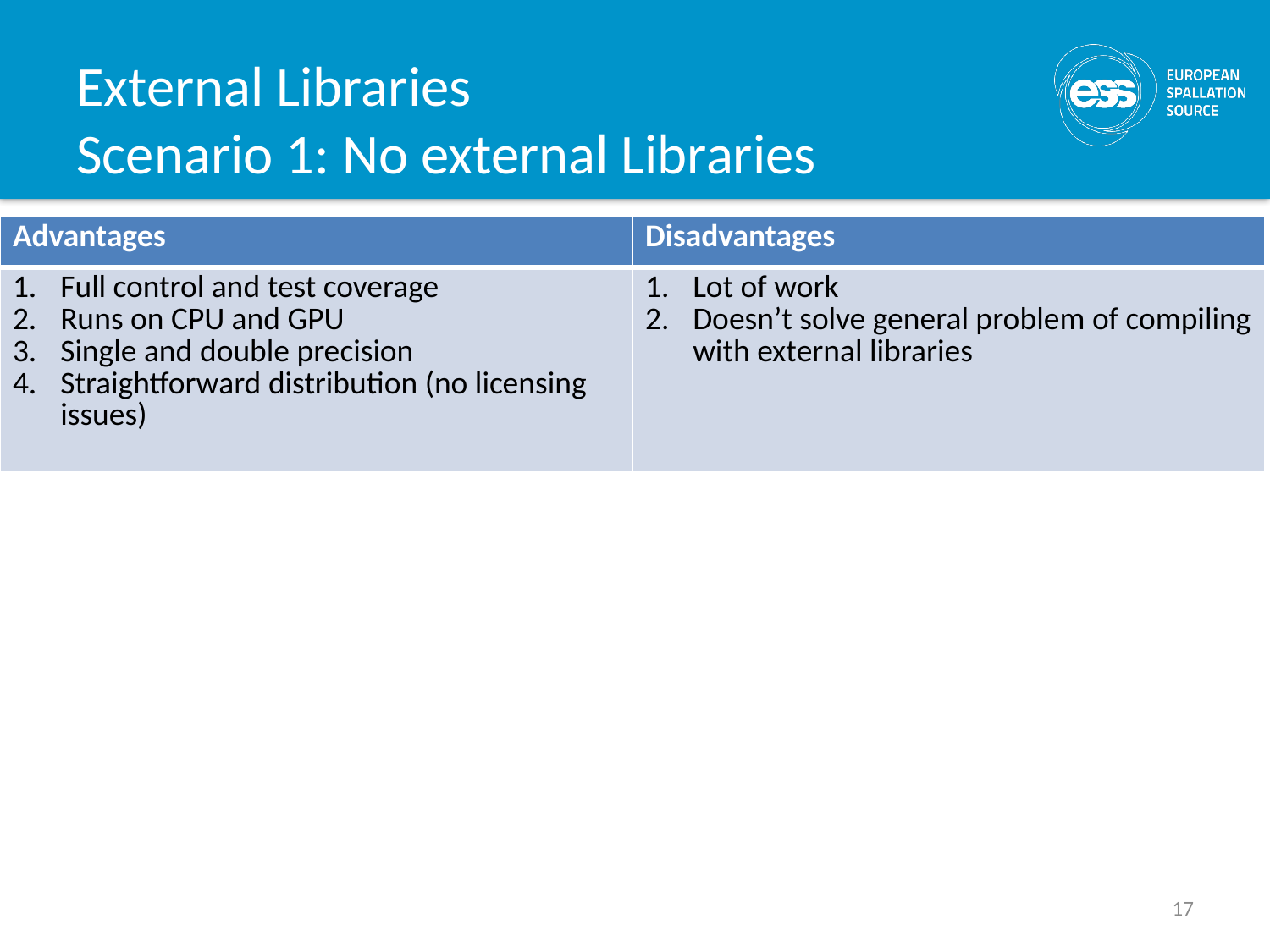

# External Libraries Scenario 1: No external Libraries
| Advantages | Disadvantages |
| --- | --- |
| Full control and test coverage Runs on CPU and GPU Single and double precision Straightforward distribution (no licensing issues) | Lot of work Doesn’t solve general problem of compiling with external libraries |
17